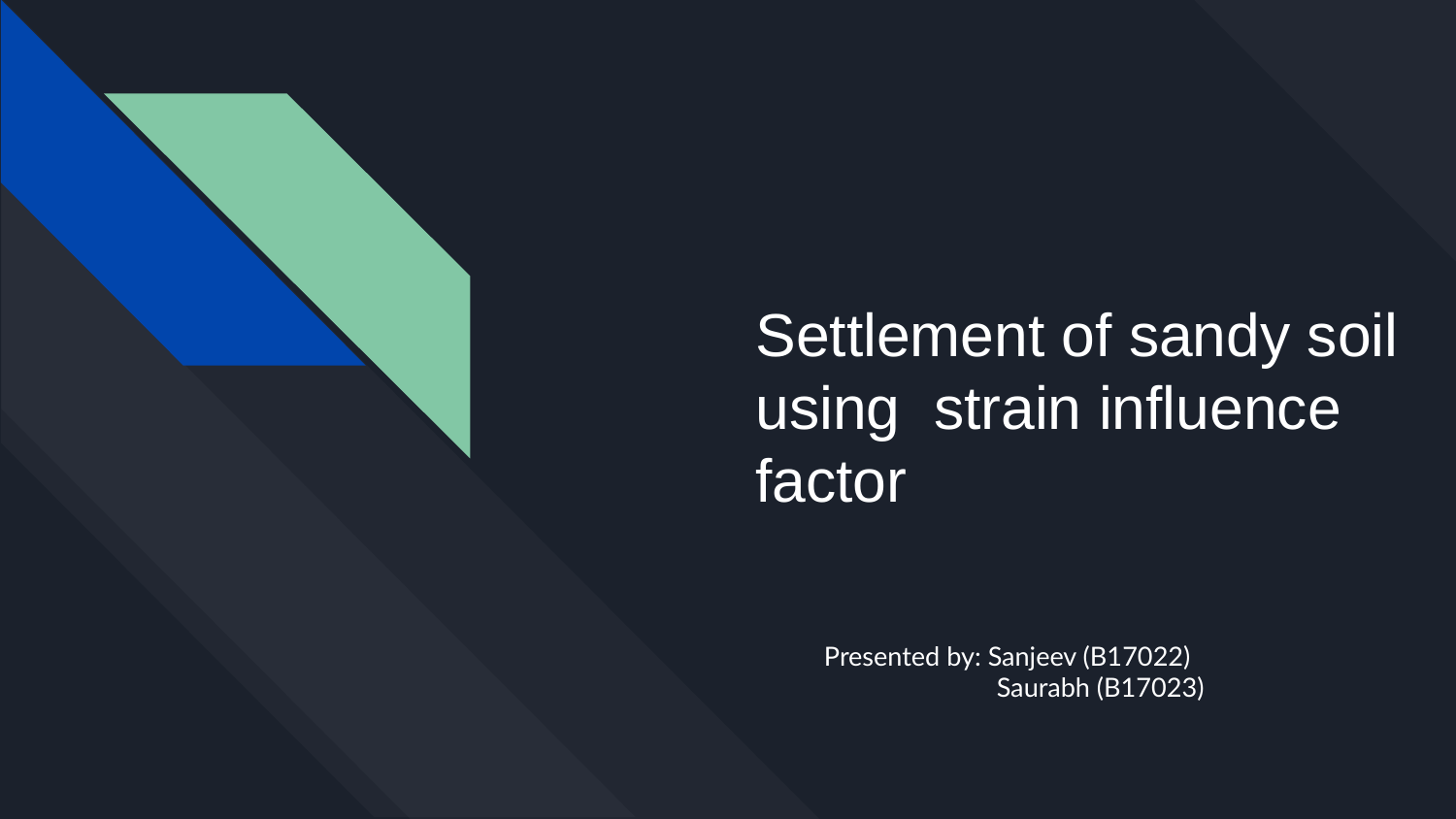

# Settlement of sandy soil using  strain influence factor
Presented by: Sanjeev (B17022)
	    Saurabh (B17023)